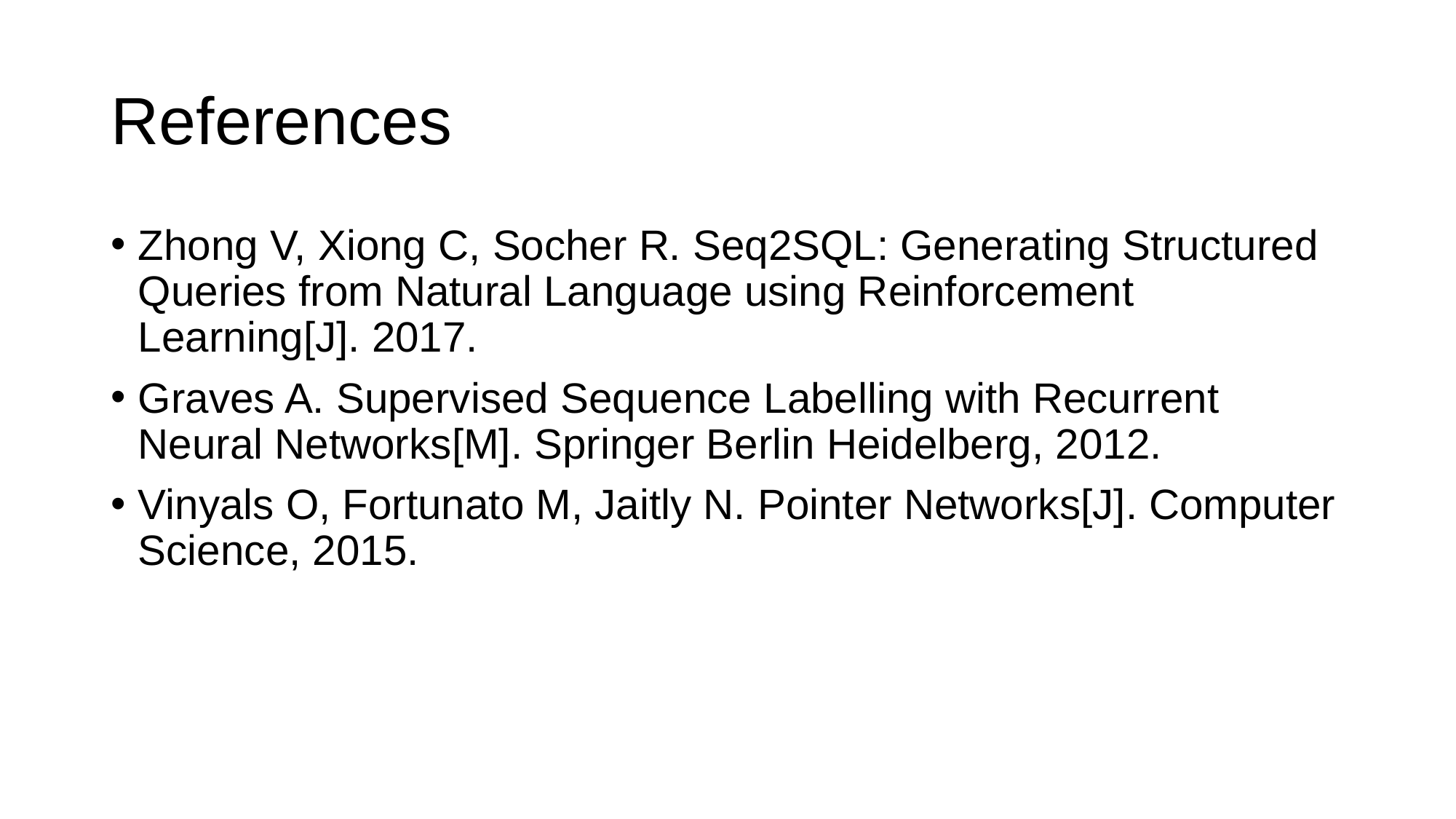

# References
Zhong V, Xiong C, Socher R. Seq2SQL: Generating Structured Queries from Natural Language using Reinforcement Learning[J]. 2017.
Graves A. Supervised Sequence Labelling with Recurrent Neural Networks[M]. Springer Berlin Heidelberg, 2012.
Vinyals O, Fortunato M, Jaitly N. Pointer Networks[J]. Computer Science, 2015.